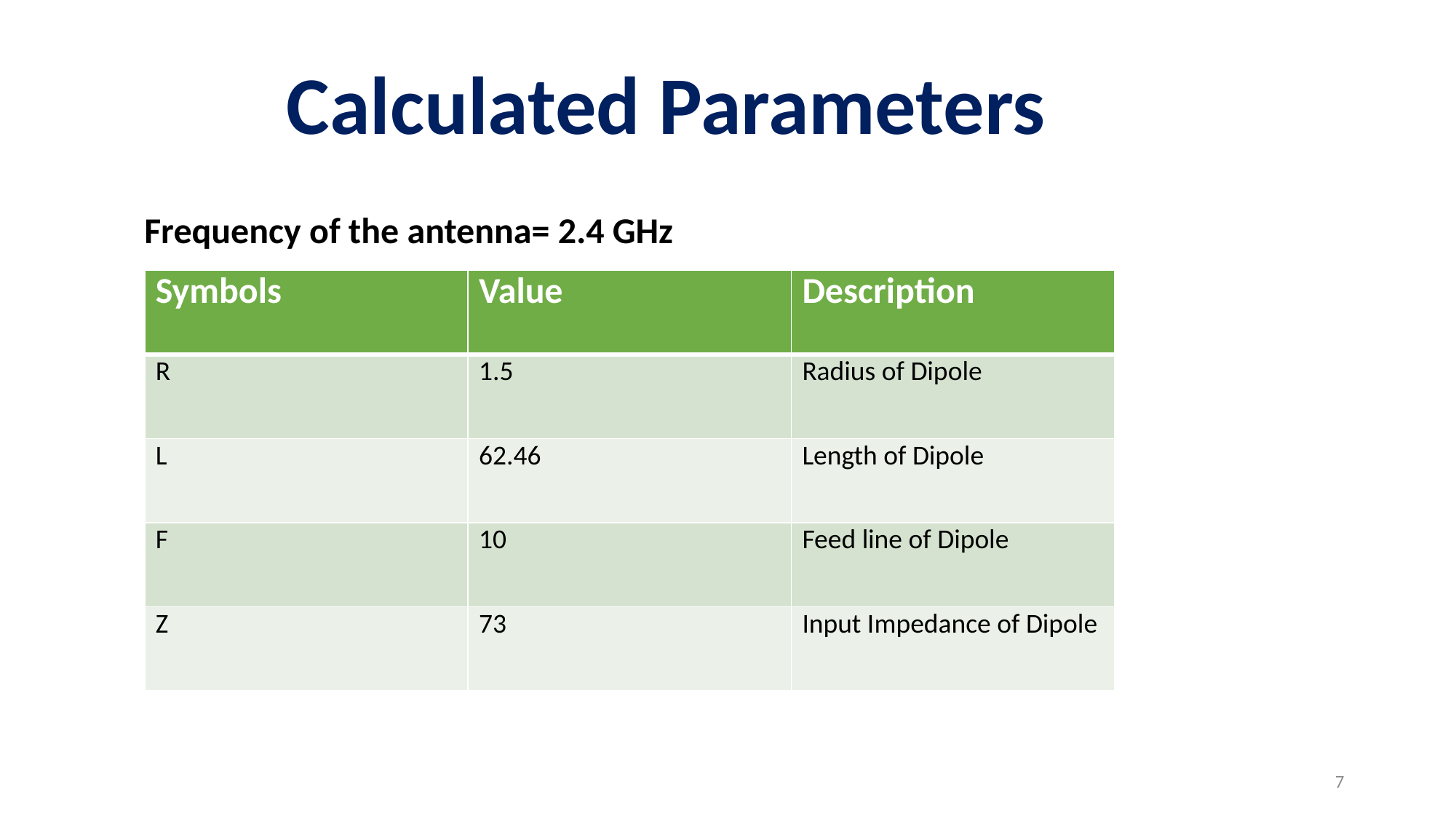

Calculated Parameters

Frequency of the antenna= 2.4 GHz
| Symbols | Value | Description |
| --- | --- | --- |
| R | 1.5 | Radius of Dipole |
| L | 62.46 | Length of Dipole |
| F | 10 | Feed line of Dipole |
| Z | 73 | Input Impedance of Dipole |
7